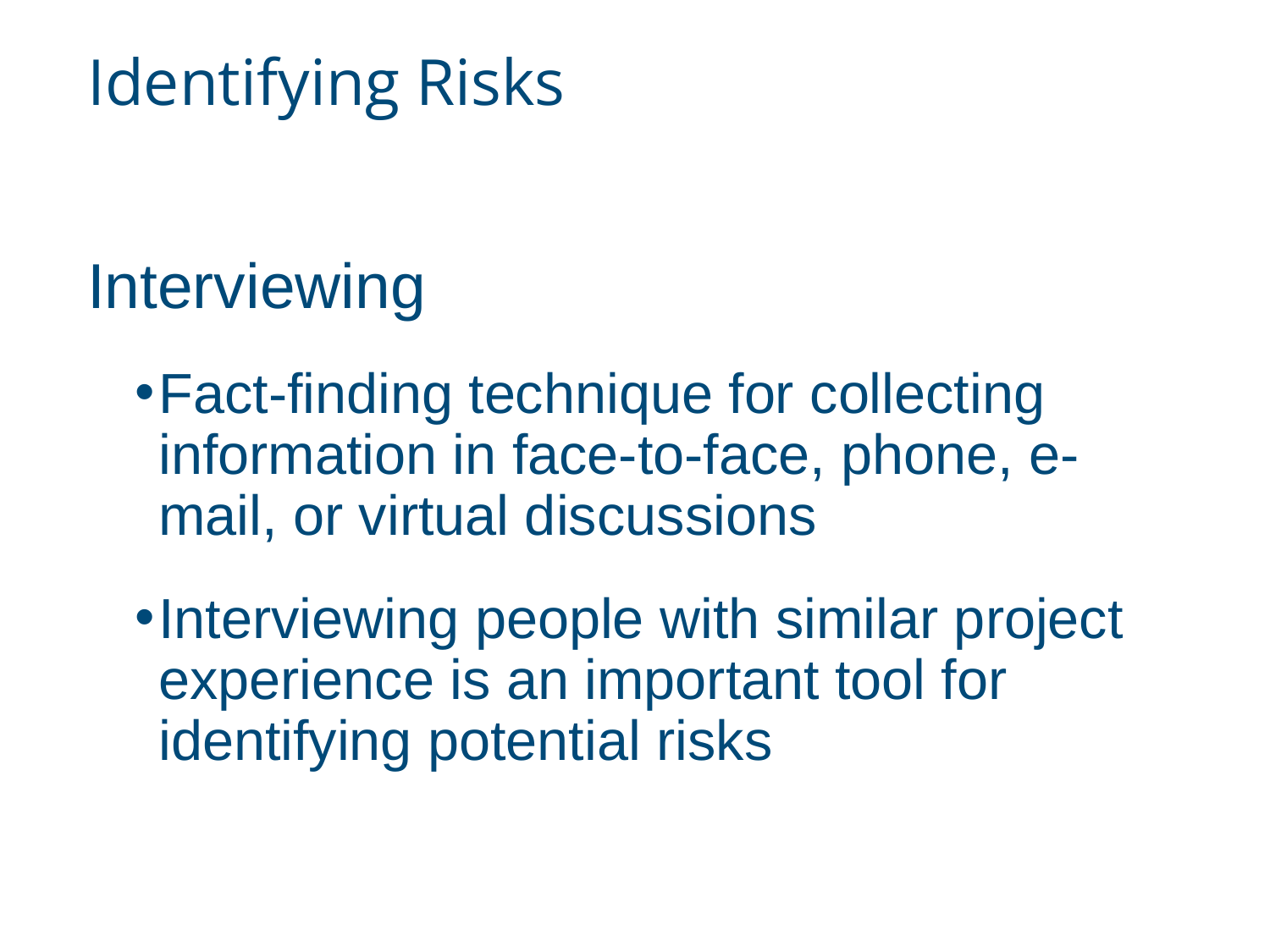

# Identifying Risks
Interviewing
Fact-finding technique for collecting information in face-to-face, phone, e-mail, or virtual discussions
Interviewing people with similar project experience is an important tool for identifying potential risks